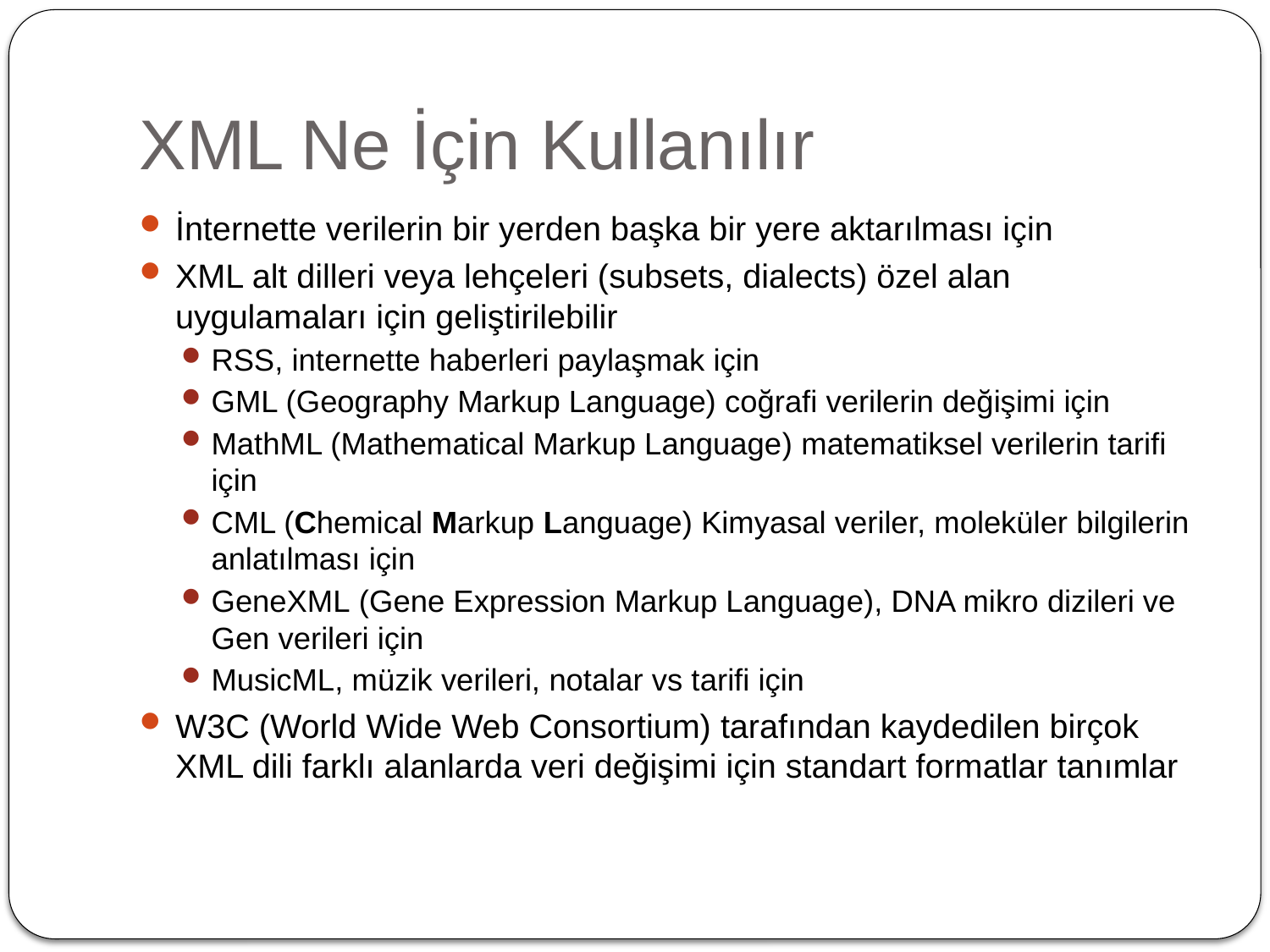

# XML Ne İçin Kullanılır
İnternette verilerin bir yerden başka bir yere aktarılması için
XML alt dilleri veya lehçeleri (subsets, dialects) özel alan uygulamaları için geliştirilebilir
RSS, internette haberleri paylaşmak için
GML (Geography Markup Language) coğrafi verilerin değişimi için
MathML (Mathematical Markup Language) matematiksel verilerin tarifi için
CML (Chemical Markup Language) Kimyasal veriler, moleküler bilgilerin anlatılması için
GeneXML (Gene Expression Markup Language), DNA mikro dizileri ve Gen verileri için
MusicML, müzik verileri, notalar vs tarifi için
W3C (World Wide Web Consortium) tarafından kaydedilen birçok XML dili farklı alanlarda veri değişimi için standart formatlar tanımlar